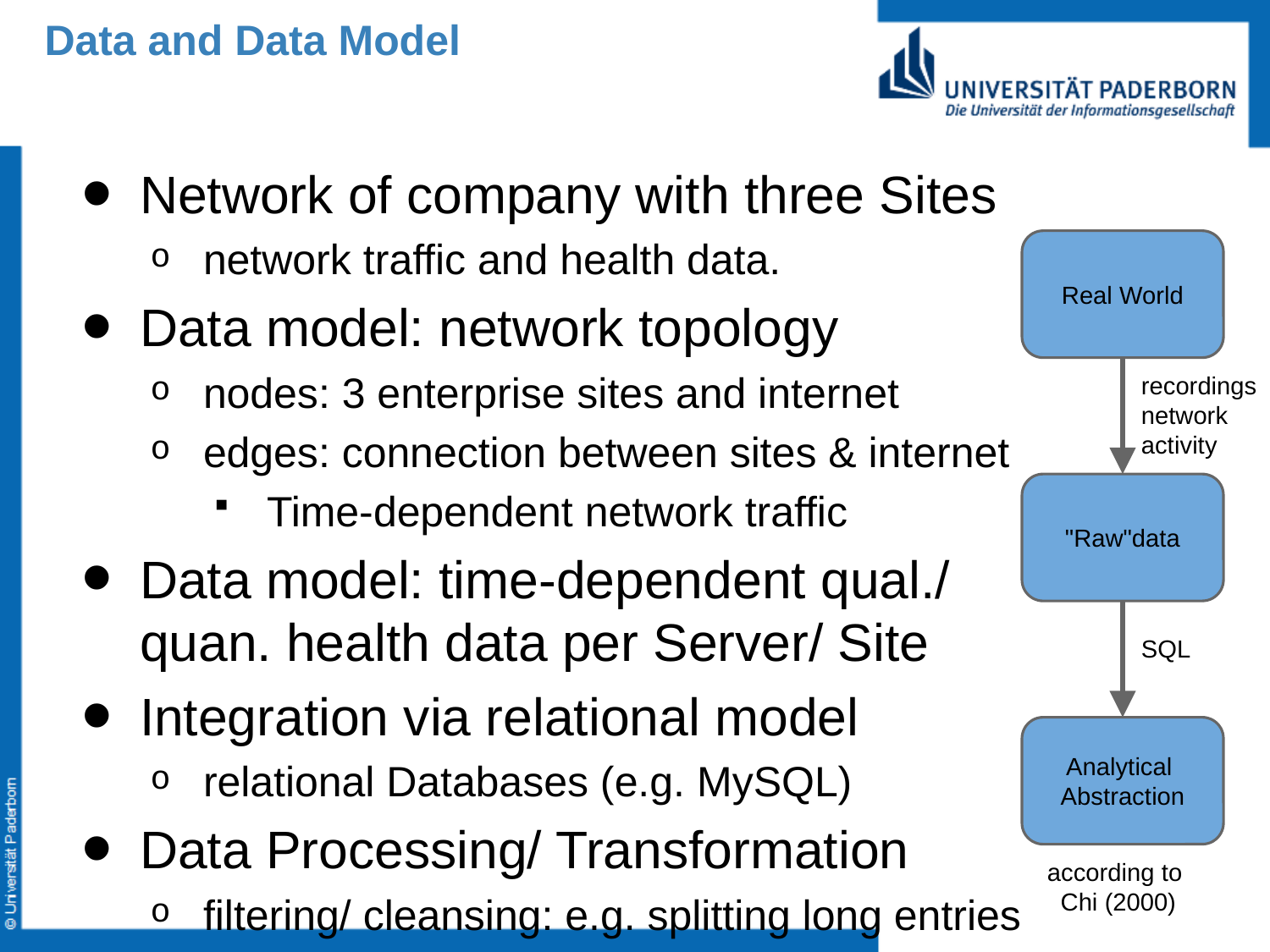

# Data and Data Model
Network of company with three Sites
network traffic and health data.
Data model: network topology
nodes: 3 enterprise sites and internet
edges: connection between sites & internet
Time-dependent network traffic
Data model: time-dependent qual./
quan. health data per Server/ Site
Integration via relational model
relational Databases (e.g. MySQL)
Data Processing/ Transformation
filtering/ cleansing: e.g. splitting long entries
abstraction: e.g. use of fixed time intervals
extraction: traffic/ health per enterprise site

Real World
recordings network activity
"Raw"data
SQL
Analytical
Abstraction
according to
Chi (2000)